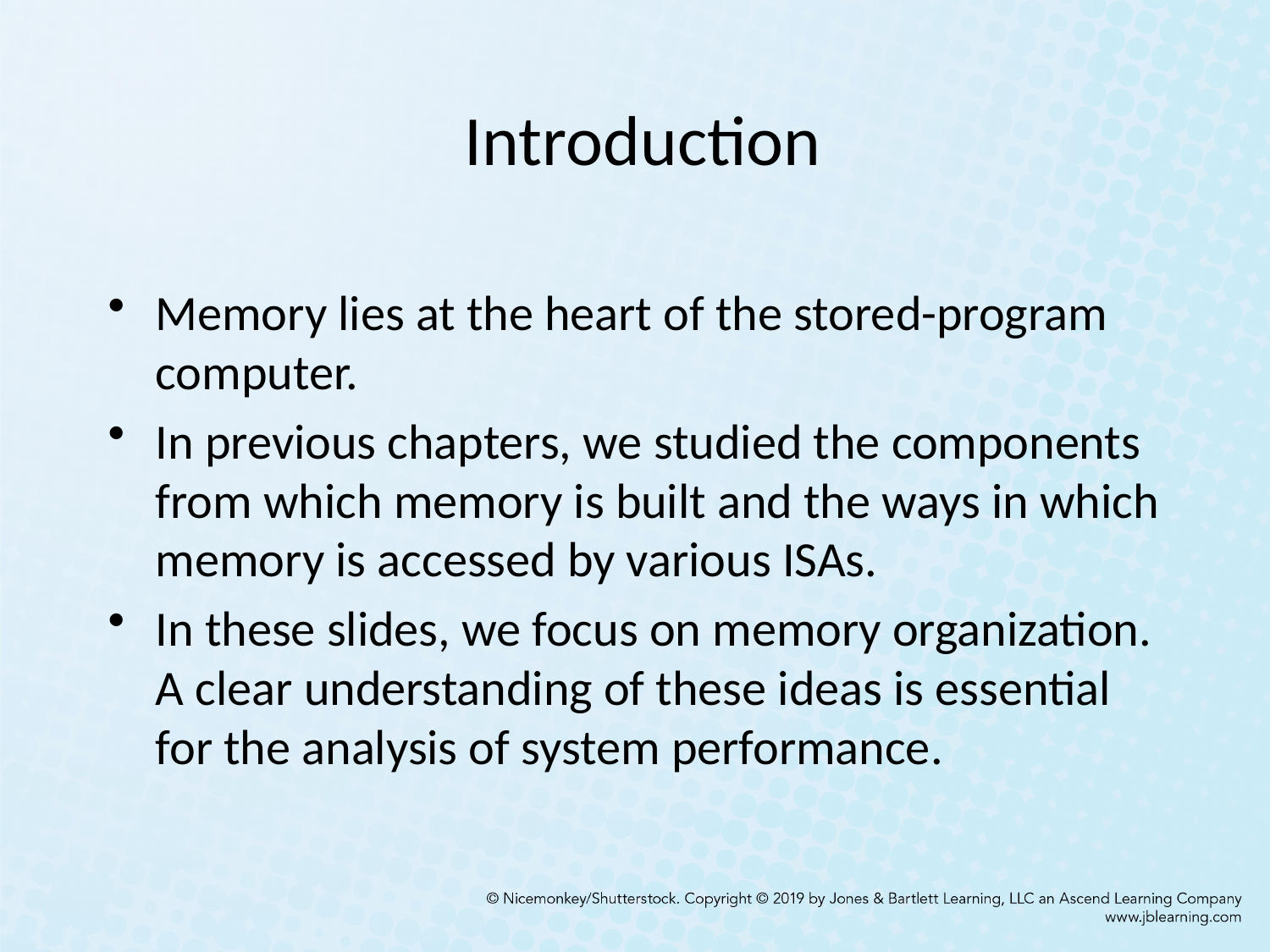

# Introduction
Memory lies at the heart of the stored-program computer.
In previous chapters, we studied the components from which memory is built and the ways in which memory is accessed by various ISAs.
In these slides, we focus on memory organization. A clear understanding of these ideas is essential for the analysis of system performance.